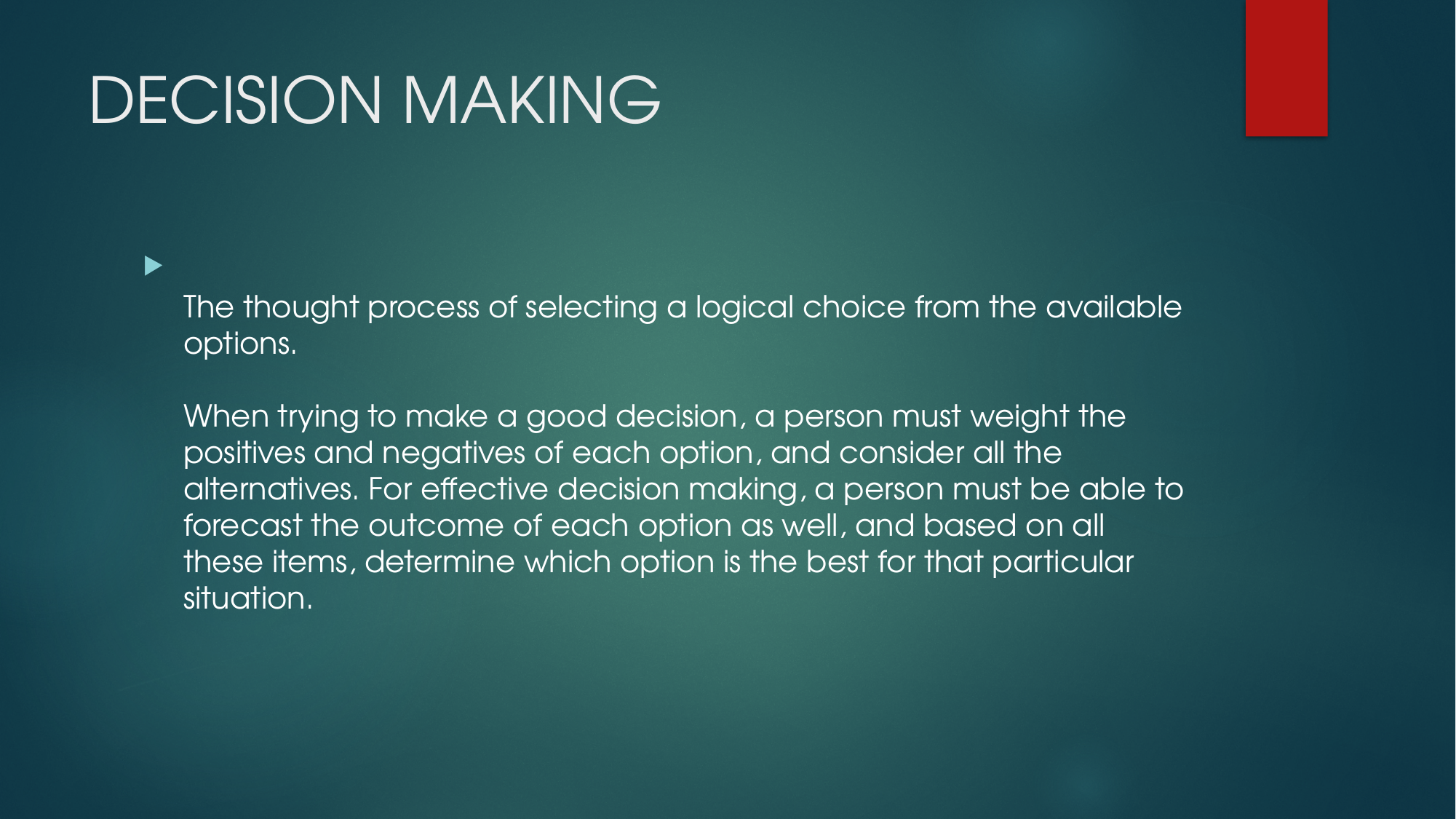

# DECISION MAKING
The thought process of selecting a logical choice from the available options.
When trying to make a good decision, a person must weight the positives and negatives of each option, and consider all the alternatives. For effective decision making, a person must be able to forecast the outcome of each option as well, and based on all these items, determine which option is the best for that particular situation.